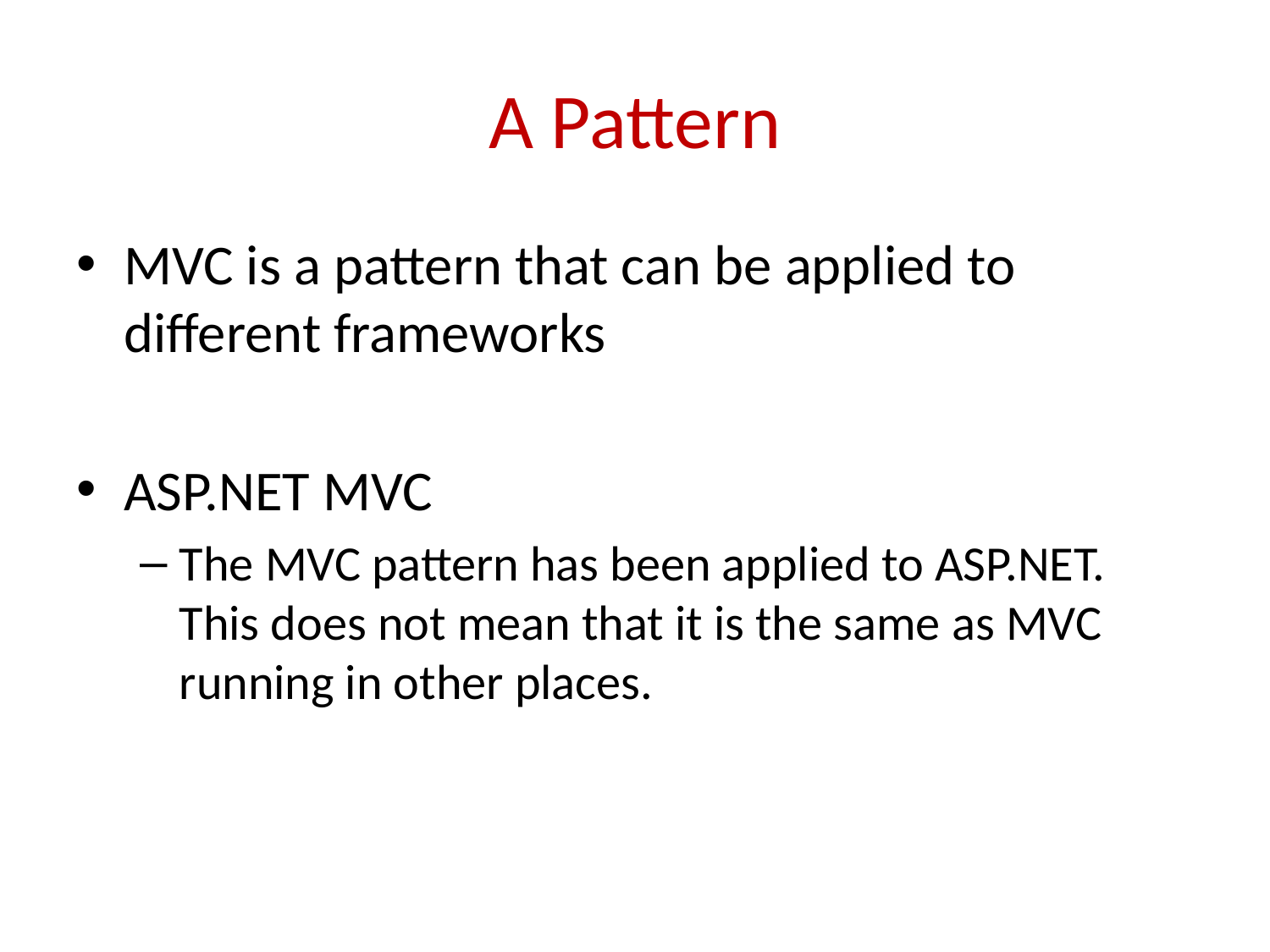

# A Pattern
MVC is a pattern that can be applied to different frameworks

ASP.NET MVC
The MVC pattern has been applied to ASP.NET.  This does not mean that it is the same as MVC running in other places.